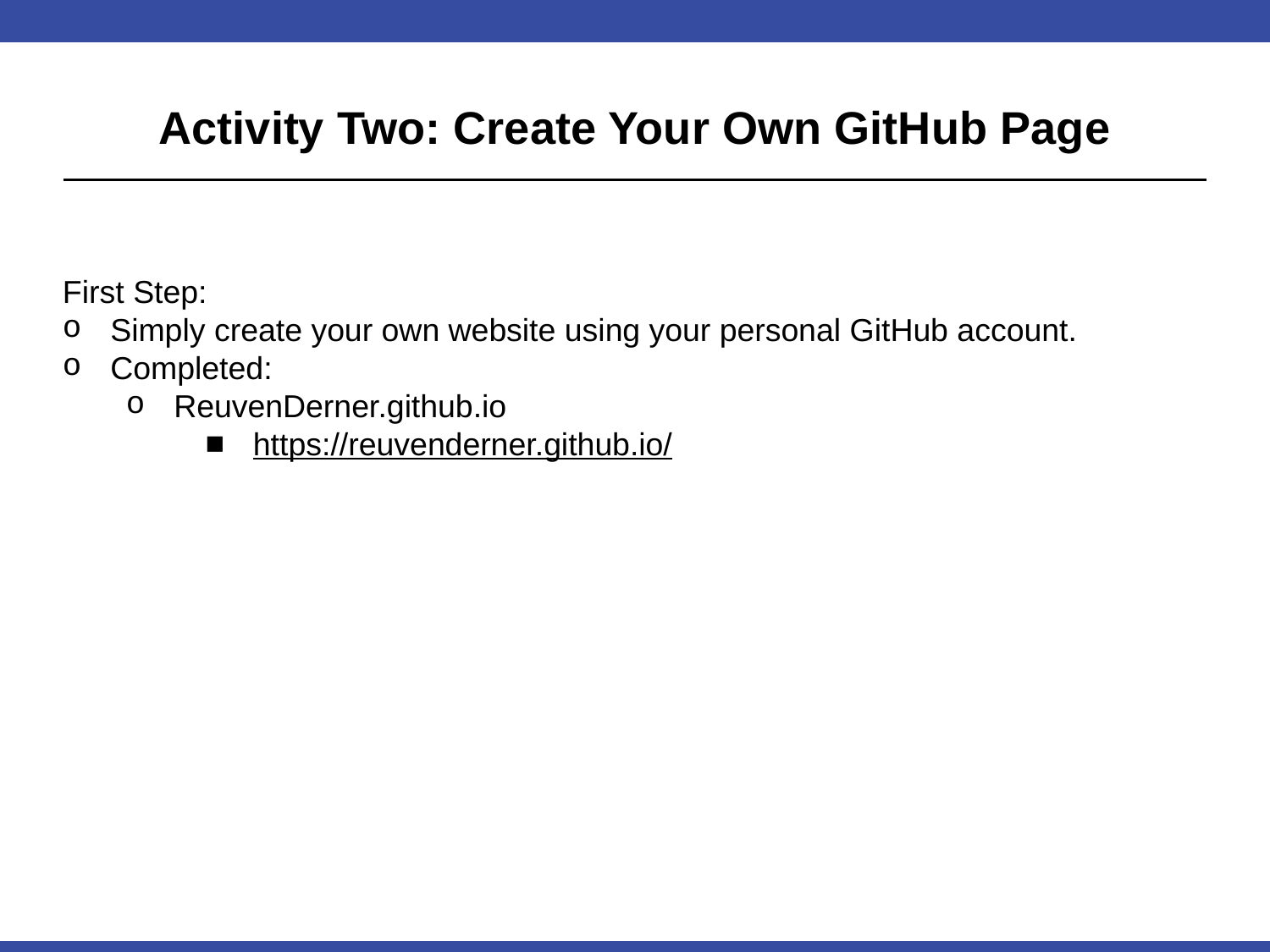

# Activity Two: Create Your Own GitHub Page
First Step:
Simply create your own website using your personal GitHub account.
Completed:
ReuvenDerner.github.io
https://reuvenderner.github.io/